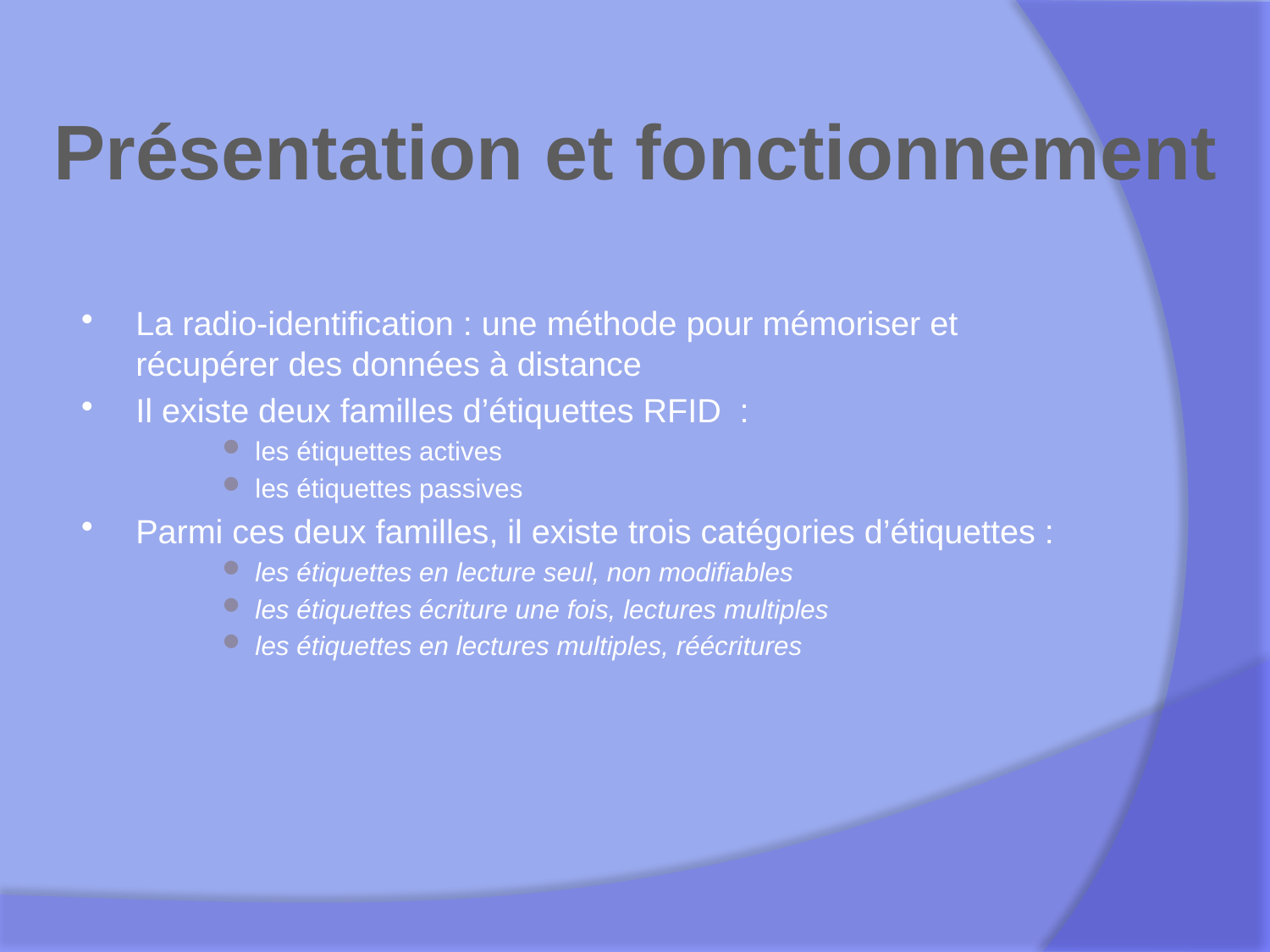

Présentation et fonctionnement
La radio-identification : une méthode pour mémoriser et récupérer des données à distance
Il existe deux familles d’étiquettes RFID  :
les étiquettes actives
les étiquettes passives
Parmi ces deux familles, il existe trois catégories d’étiquettes :
les étiquettes en lecture seul, non modifiables
les étiquettes écriture une fois, lectures multiples
les étiquettes en lectures multiples, réécritures